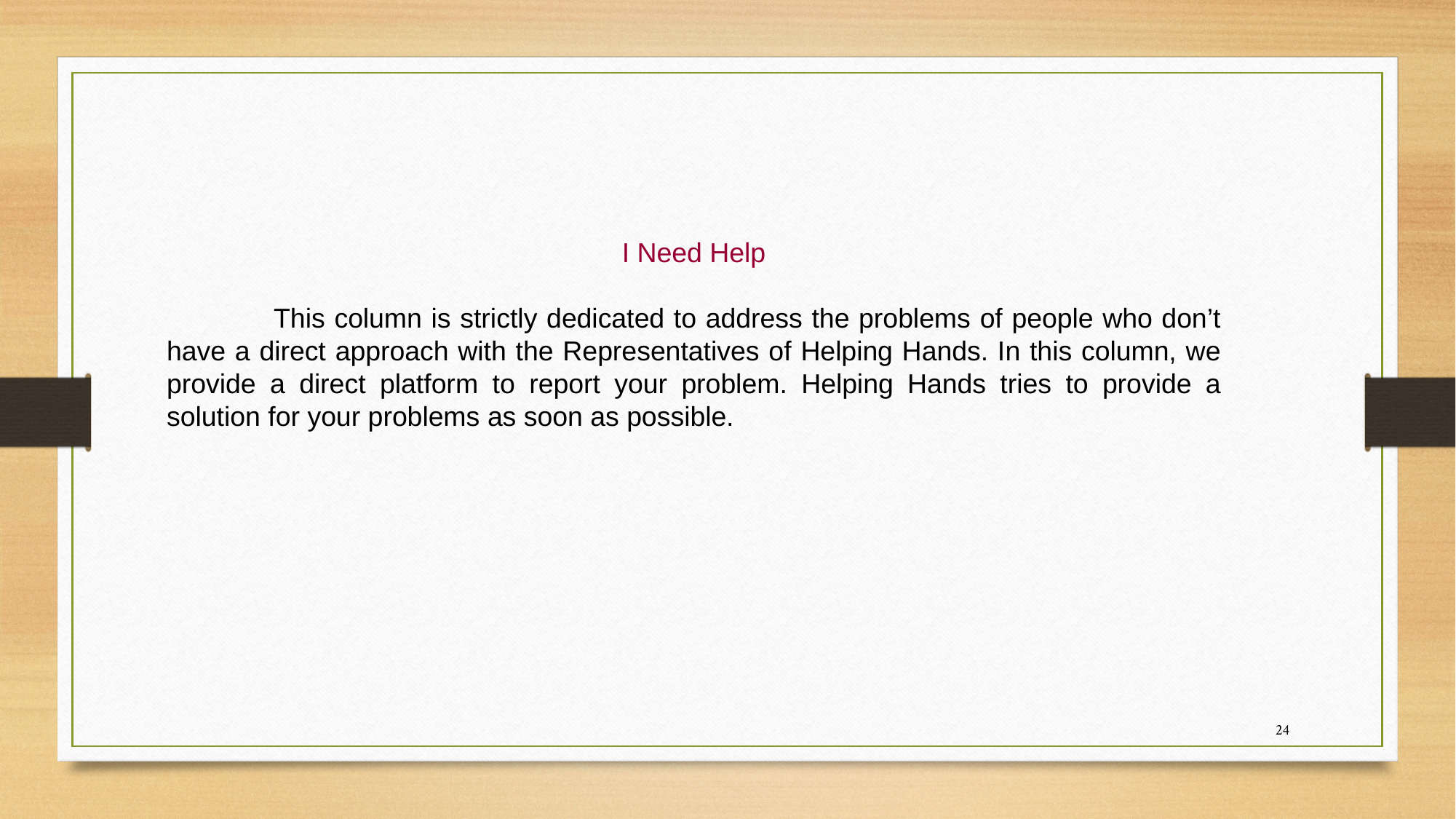

I Need Help
              This column is strictly dedicated to address the problems of people who don’t have a direct approach with the Representatives of Helping Hands. In this column, we provide a direct platform to report your problem. Helping Hands tries to provide a solution for your problems as soon as possible.
24